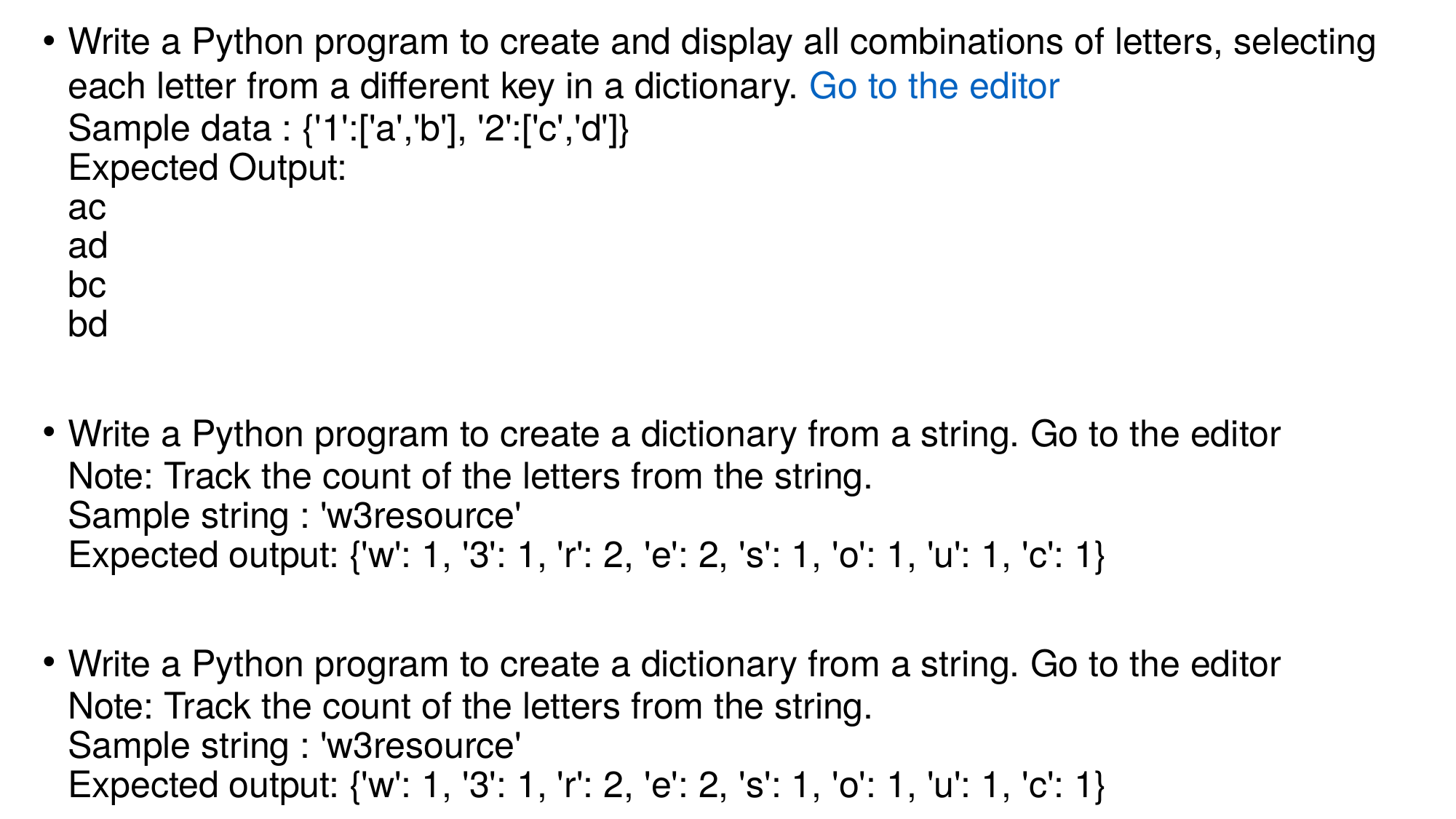

Write a Python program to create and display all combinations of letters, selecting each letter from a different key in a dictionary. Go to the editor
Sample data : {'1':['a','b'], '2':['c','d']}
Expected Output:
ac
ad
bc
bd

Write a Python program to create a dictionary from a string. Go to the editor
Note: Track the count of the letters from the string.
Sample string : 'w3resource'
Expected output: {'w': 1, '3': 1, 'r': 2, 'e': 2, 's': 1, 'o': 1, 'u': 1, 'c': 1}

Write a Python program to create a dictionary from a string. Go to the editor
Note: Track the count of the letters from the string.
Sample string : 'w3resource'
Expected output: {'w': 1, '3': 1, 'r': 2, 'e': 2, 's': 1, 'o': 1, 'u': 1, 'c': 1}